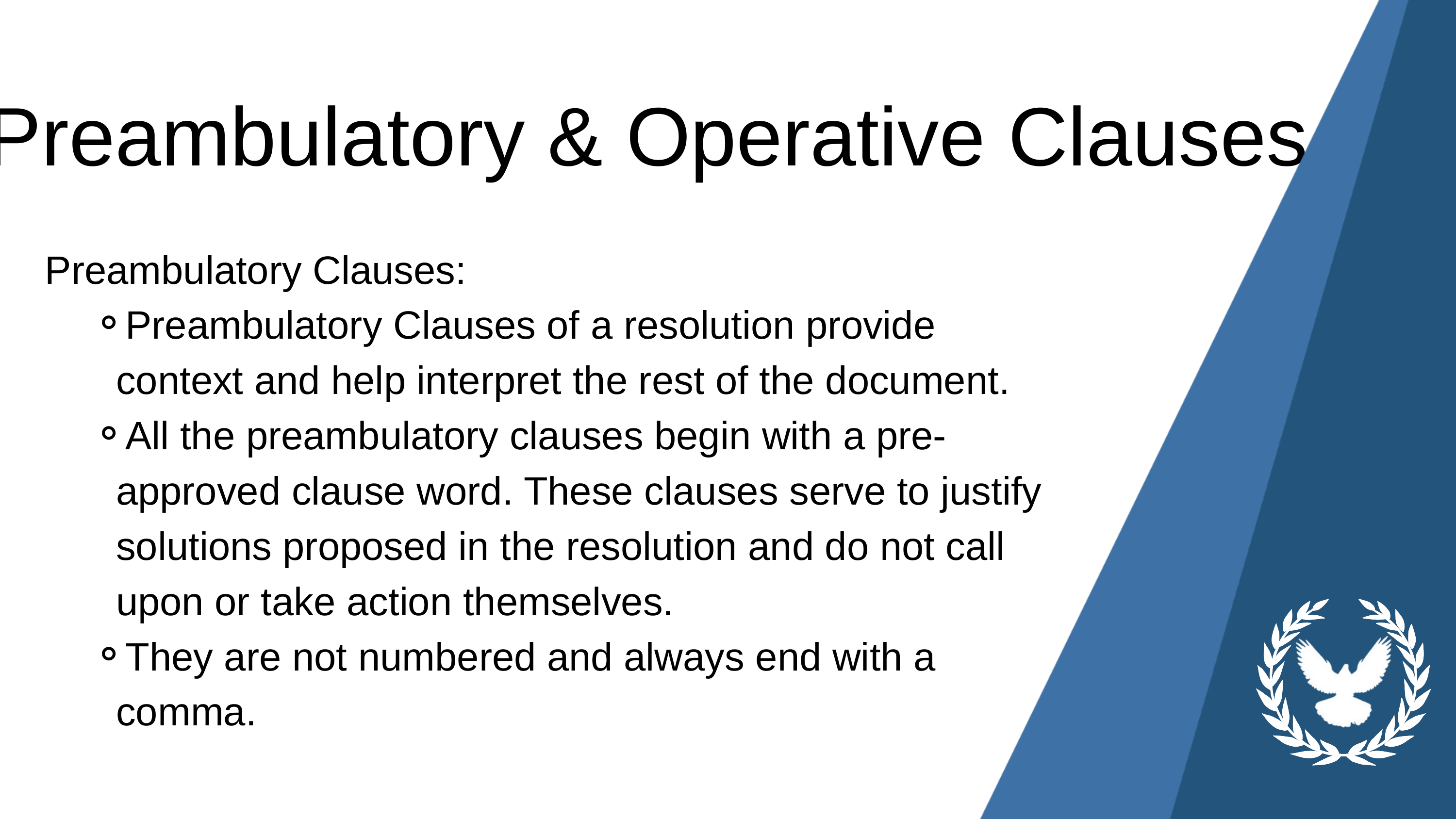

Preambulatory & Operative Clauses
Preambulatory Clauses:
Preambulatory Clauses of a resolution provide context and help interpret the rest of the document.
All the preambulatory clauses begin with a pre-approved clause word. These clauses serve to justify solutions proposed in the resolution and do not call upon or take action themselves.
They are not numbered and always end with a comma.